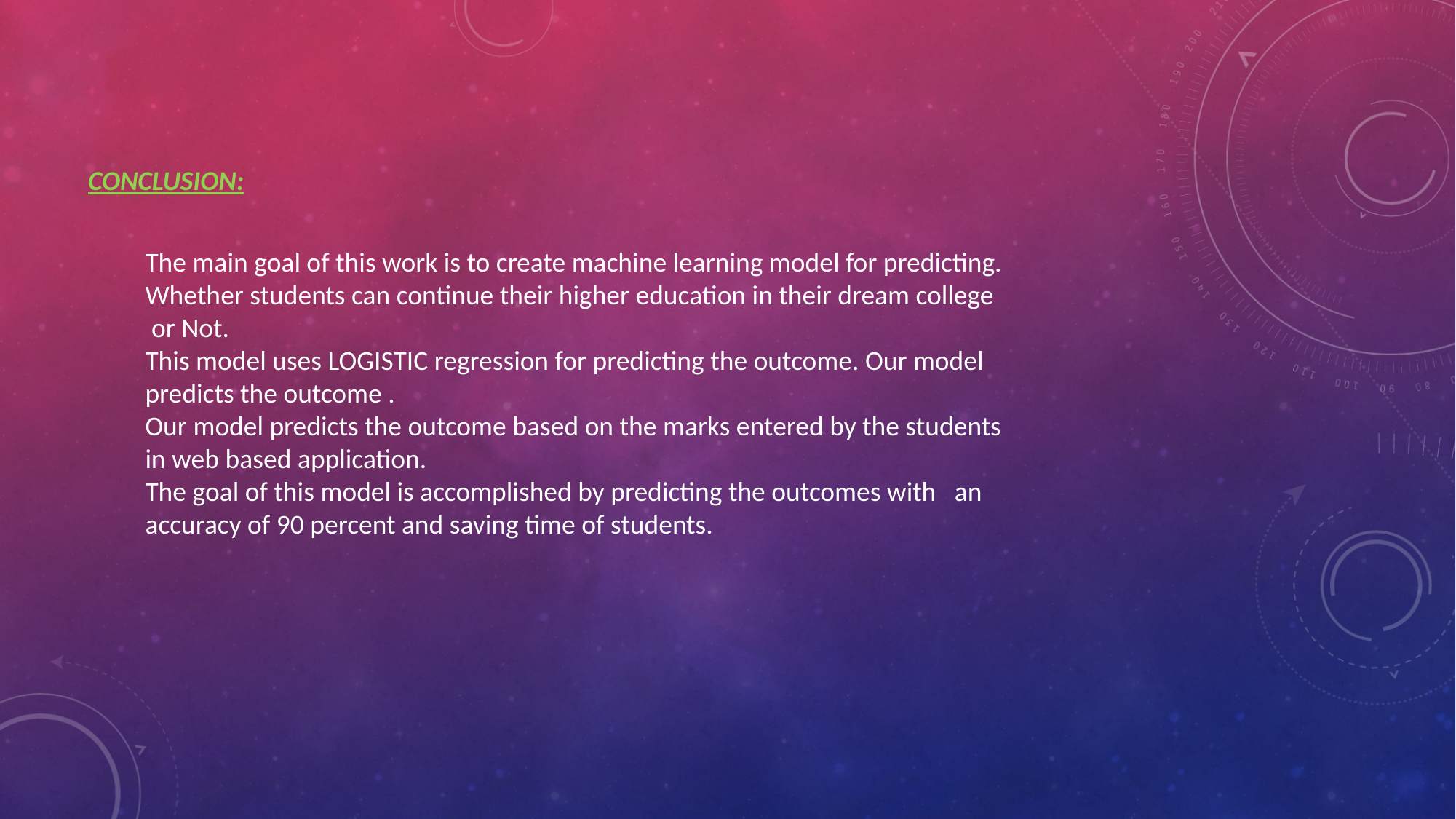

CONCLUSION:
The main goal of this work is to create machine learning model for predicting.
Whether students can continue their higher education in their dream college
 or Not.
This model uses LOGISTIC regression for predicting the outcome. Our model
predicts the outcome .
Our model predicts the outcome based on the marks entered by the students
in web based application.
The goal of this model is accomplished by predicting the outcomes with   an
accuracy of 90 percent and saving time of students.